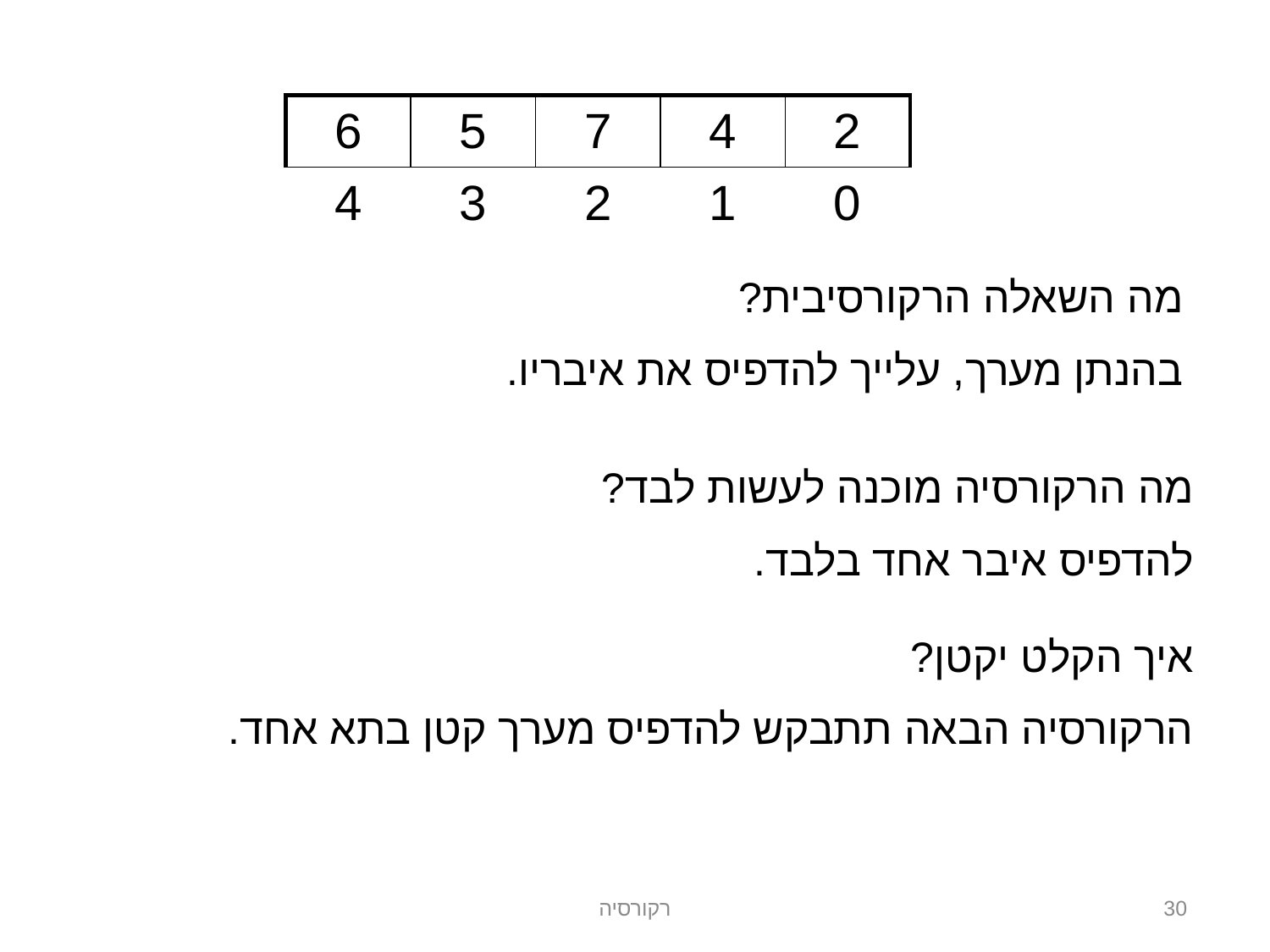

| 6 | 5 | 7 | 4 | 2 |
| --- | --- | --- | --- | --- |
| 4 | 3 | 2 | 1 | 0 |
מה השאלה הרקורסיבית?
בהנתן מערך, עלייך להדפיס את איבריו.
מה הרקורסיה מוכנה לעשות לבד?
להדפיס איבר אחד בלבד.
איך הקלט יקטן?
הרקורסיה הבאה תתבקש להדפיס מערך קטן בתא אחד.
רקורסיה
30